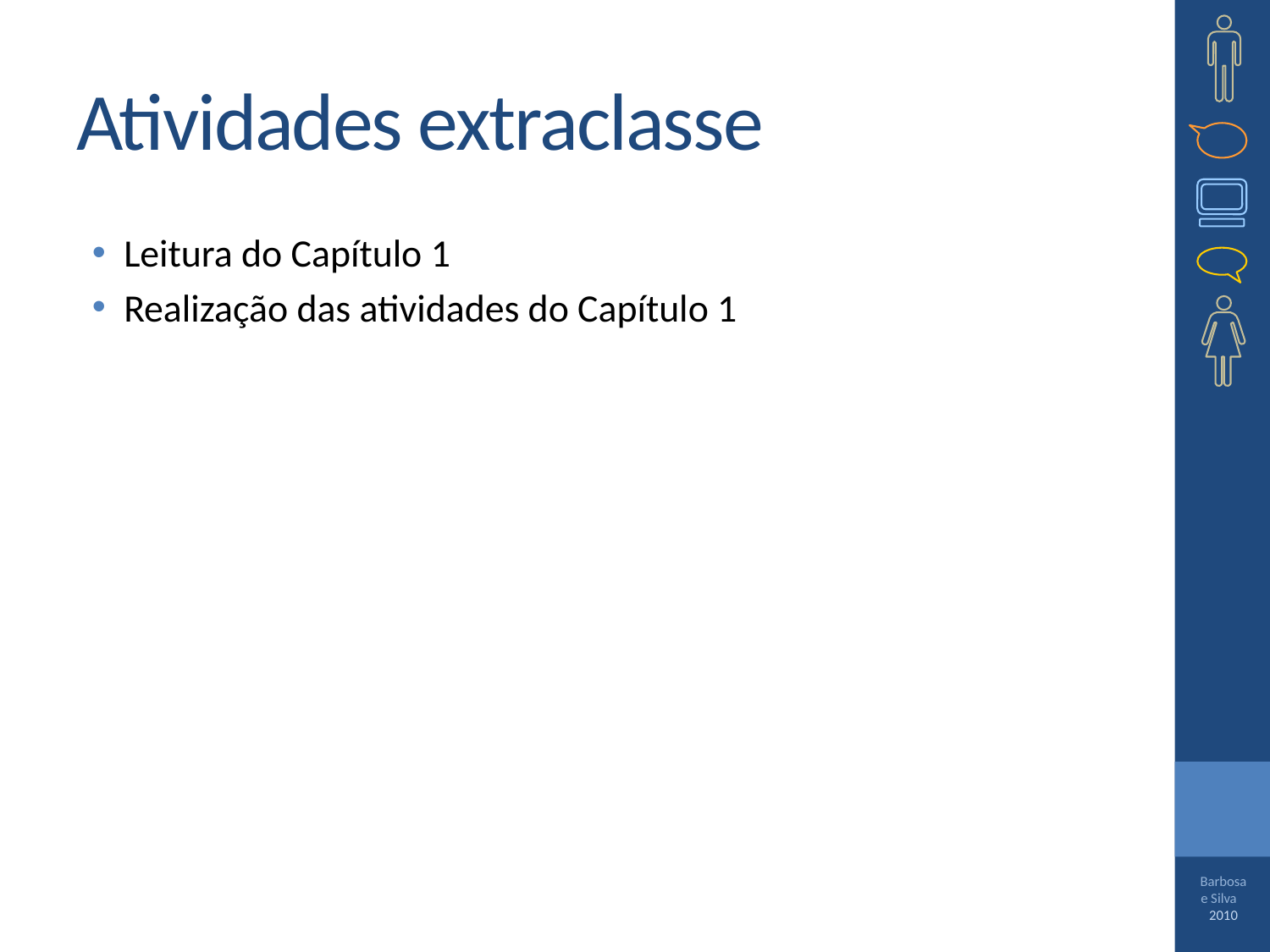

# Atividades extraclasse
Leitura do Capítulo 1
Realização das atividades do Capítulo 1